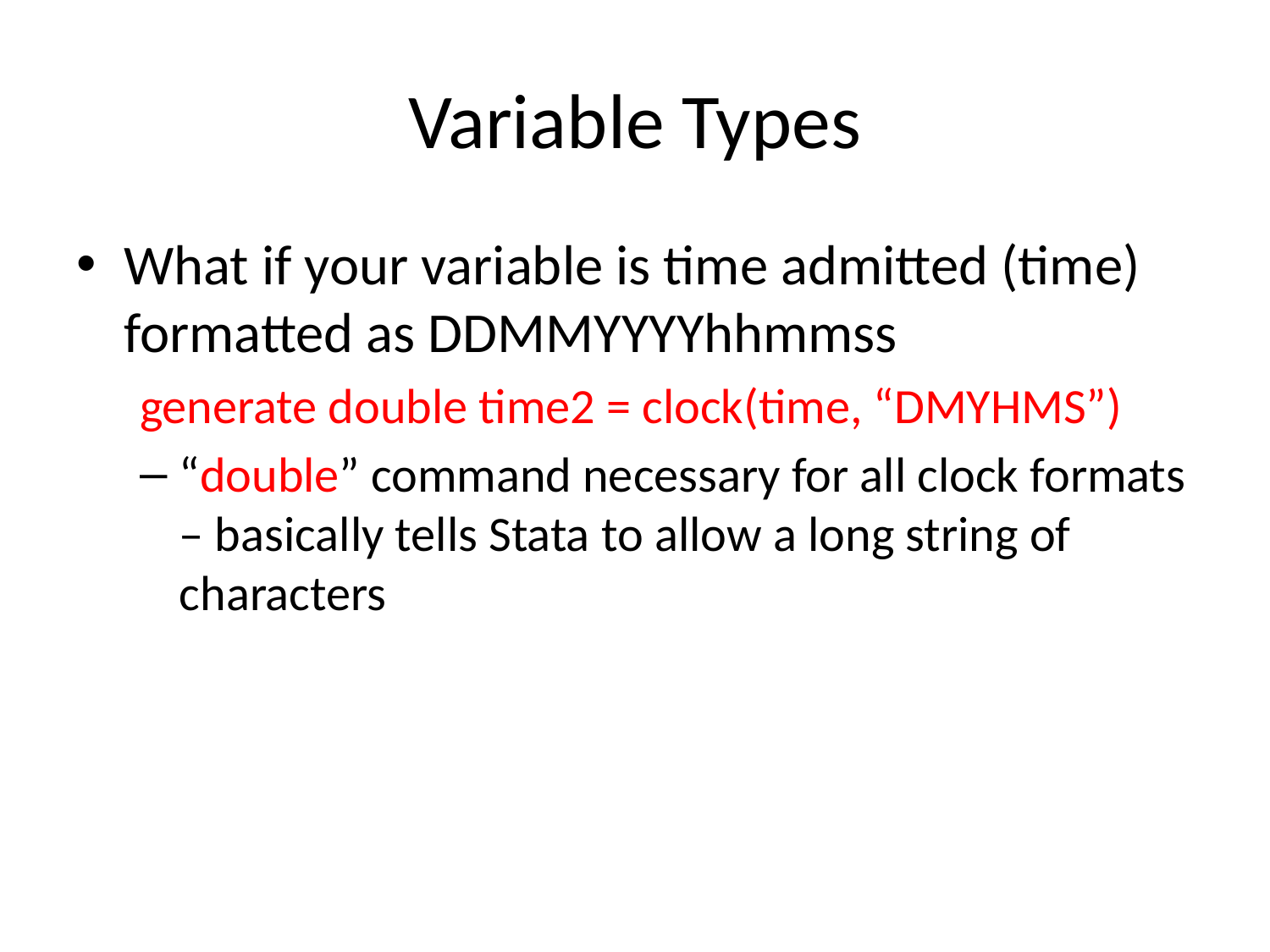

# Variable Types
What if your variable is time admitted (time) formatted as DDMMYYYYhhmmss
generate double time2 = clock(time, “DMYHMS”)
“double” command necessary for all clock formats – basically tells Stata to allow a long string of characters